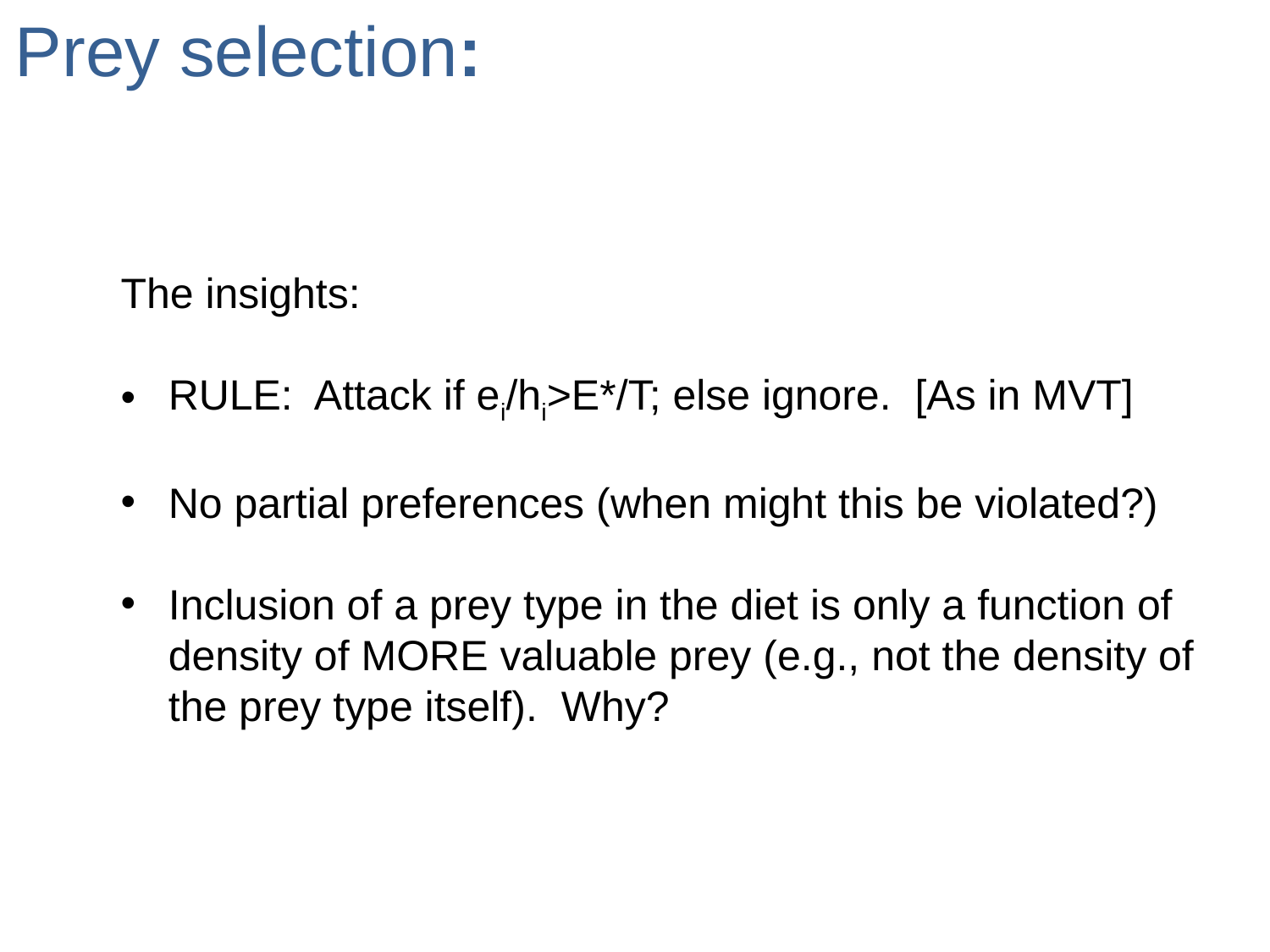

Prey selection:
The insights:

RULE:  Attack if ei/hi>E*/T; else ignore.  [As in MVT]

No partial preferences (when might this be violated?)

Inclusion of a prey type in the diet is only a function of density of MORE valuable prey (e.g., not the density of the prey type itself).  Why?